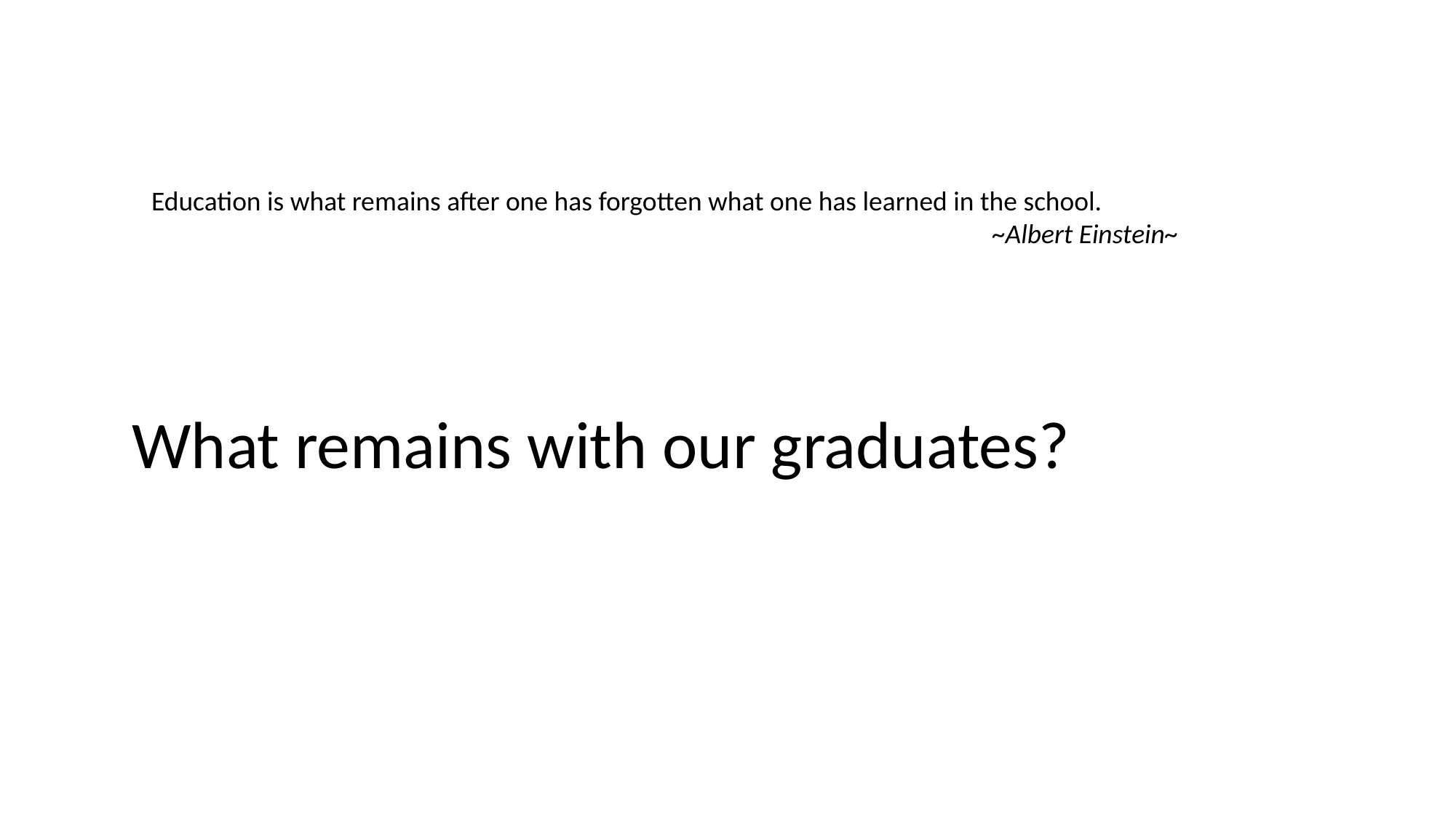

Education is what remains after one has forgotten what one has learned in the school.
~Albert Einstein~
# What remains with our graduates?